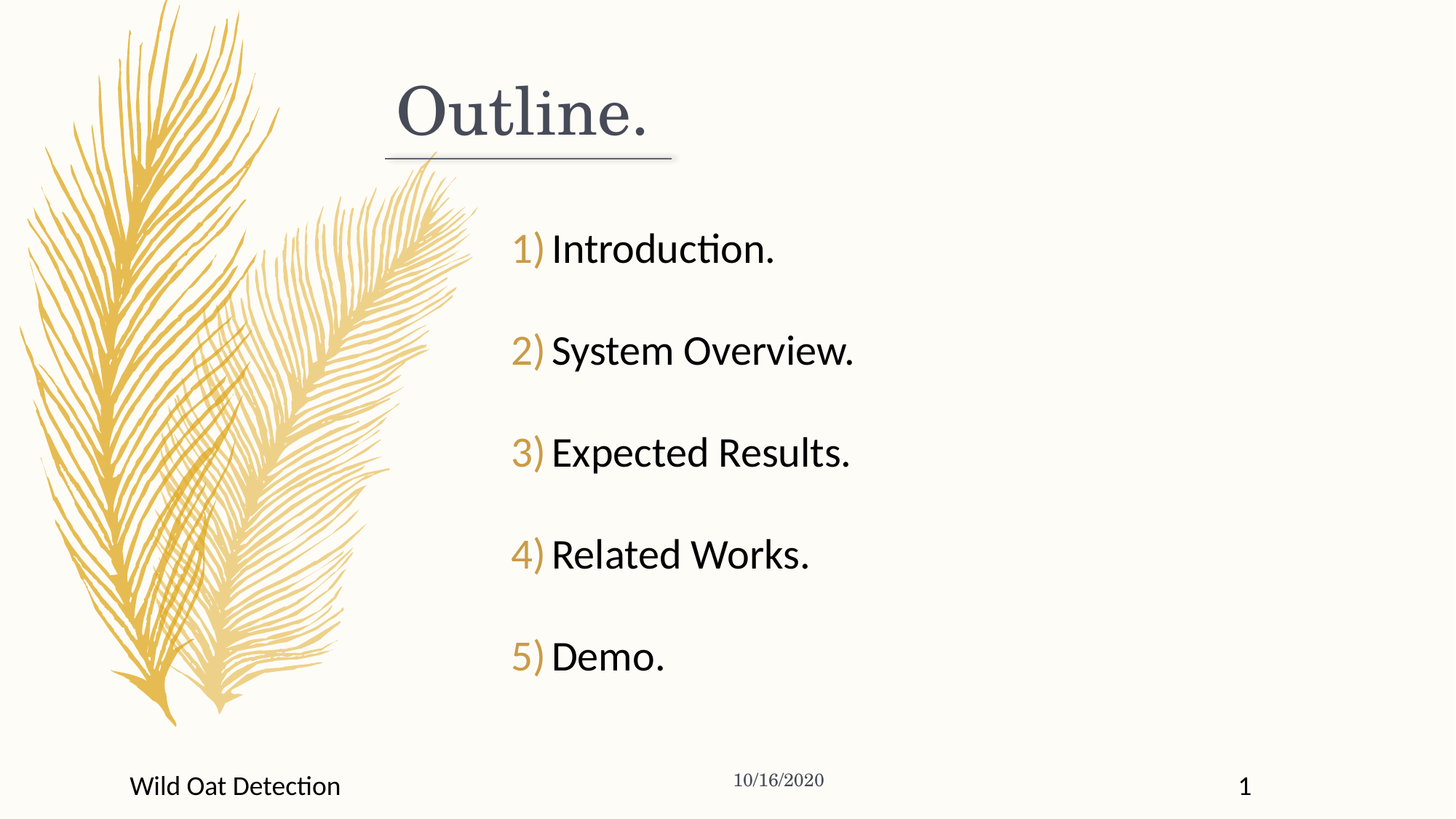

# Outline.
Introduction.

System Overview.

Expected Results.

Related Works.

Demo.

10/16/2020
Wild Oat Detection
1